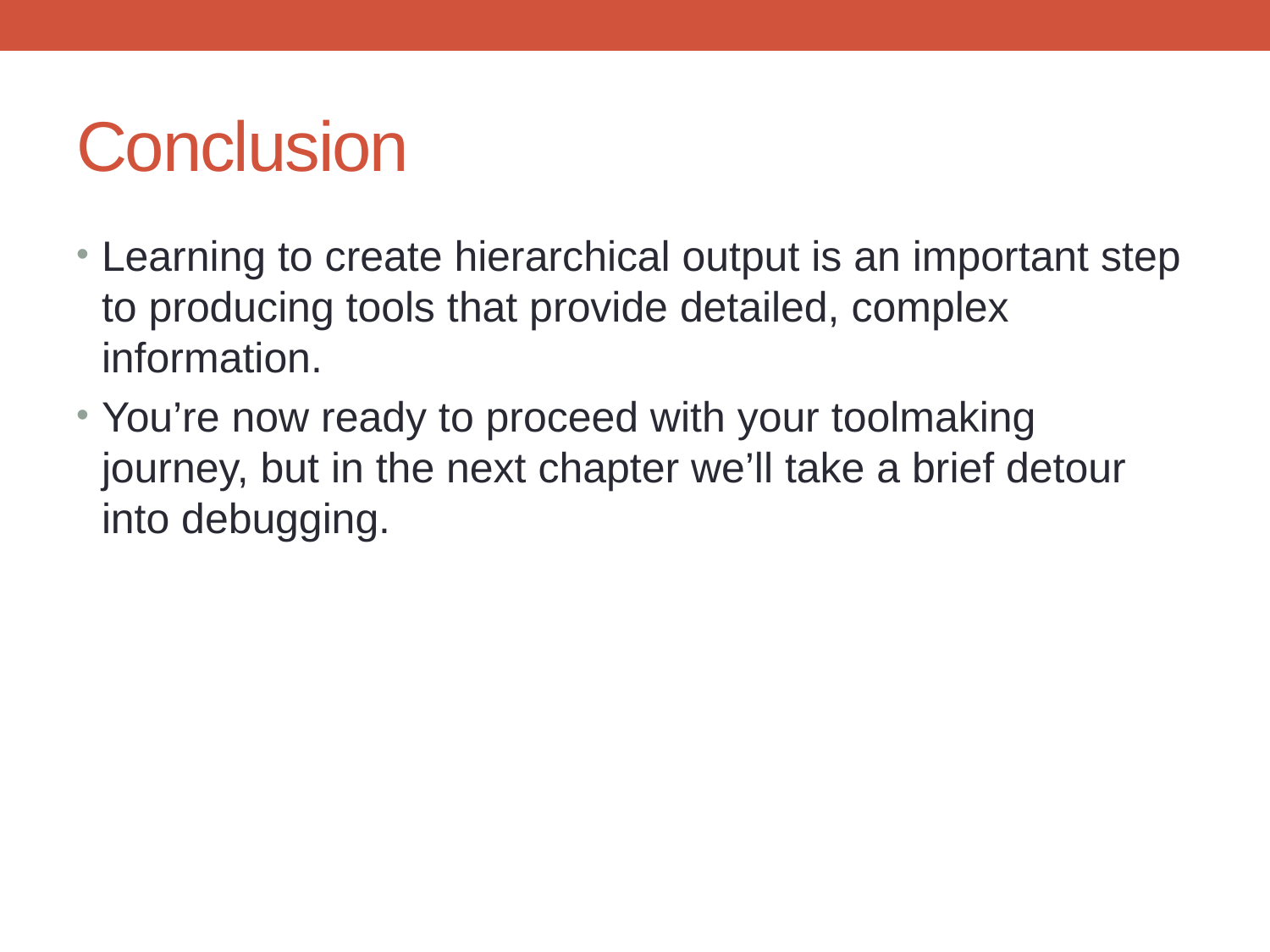

# Conclusion
Learning to create hierarchical output is an important step to producing tools that provide detailed, complex information.
You’re now ready to proceed with your toolmaking journey, but in the next chapter we’ll take a brief detour into debugging.